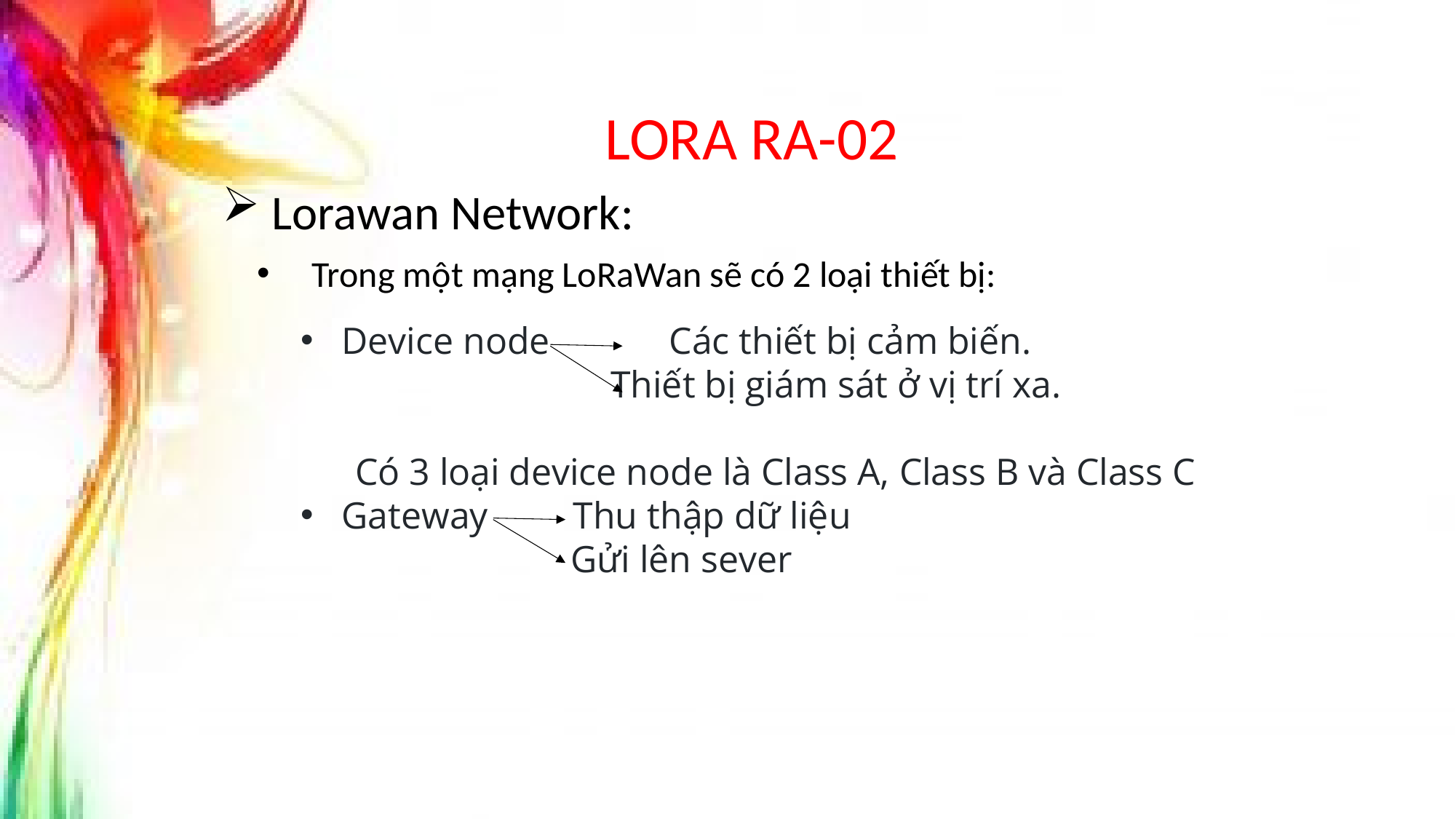

LORA RA-02
 Lorawan Network:
Trong một mạng LoRaWan sẽ có 2 loại thiết bị:
Device node        	Các thiết bị cảm biến.
	                           Thiết bị giám sát ở vị trí xa.

	Có 3 loại device node là Class A, Class B và Class C
Gateway         Thu thập dữ liệu
		                 Gửi lên sever